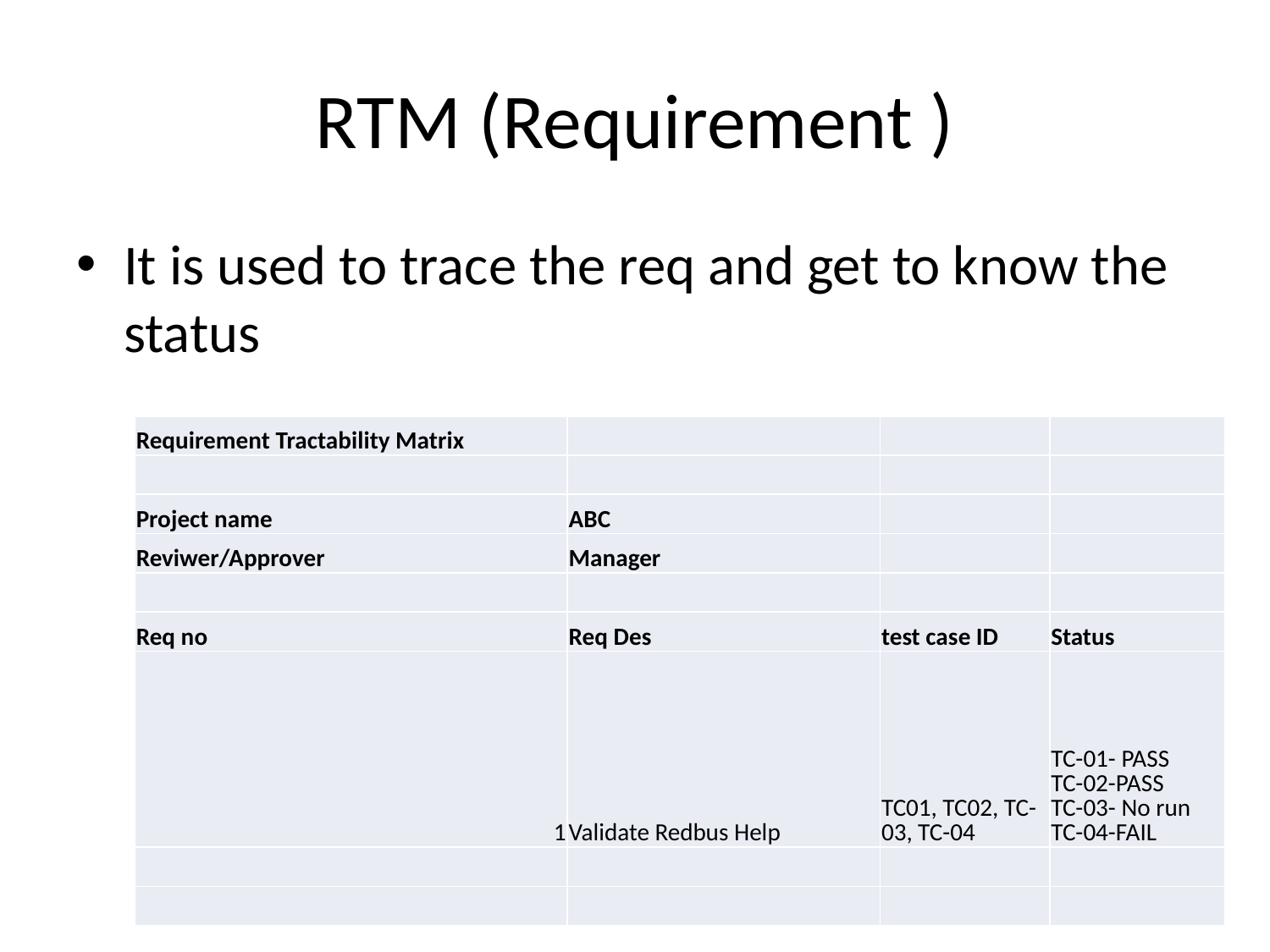

# RTM (Requirement )
It is used to trace the req and get to know the status

| Requirement Tractability Matrix |  |  |  |
| --- | --- | --- | --- |
|  |  |  |  |
| Project name | ABC |  |  |
| Reviwer/Approver | Manager |  |  |
|  |  |  |  |
| Req no | Req Des | test case ID | Status |
| 1 | Validate Redbus Help | TC01, TC02, TC-03, TC-04 | TC-01- PASS TC-02-PASS TC-03- No run TC-04-FAIL |
|  |  |  |  |
|  |  |  |  |